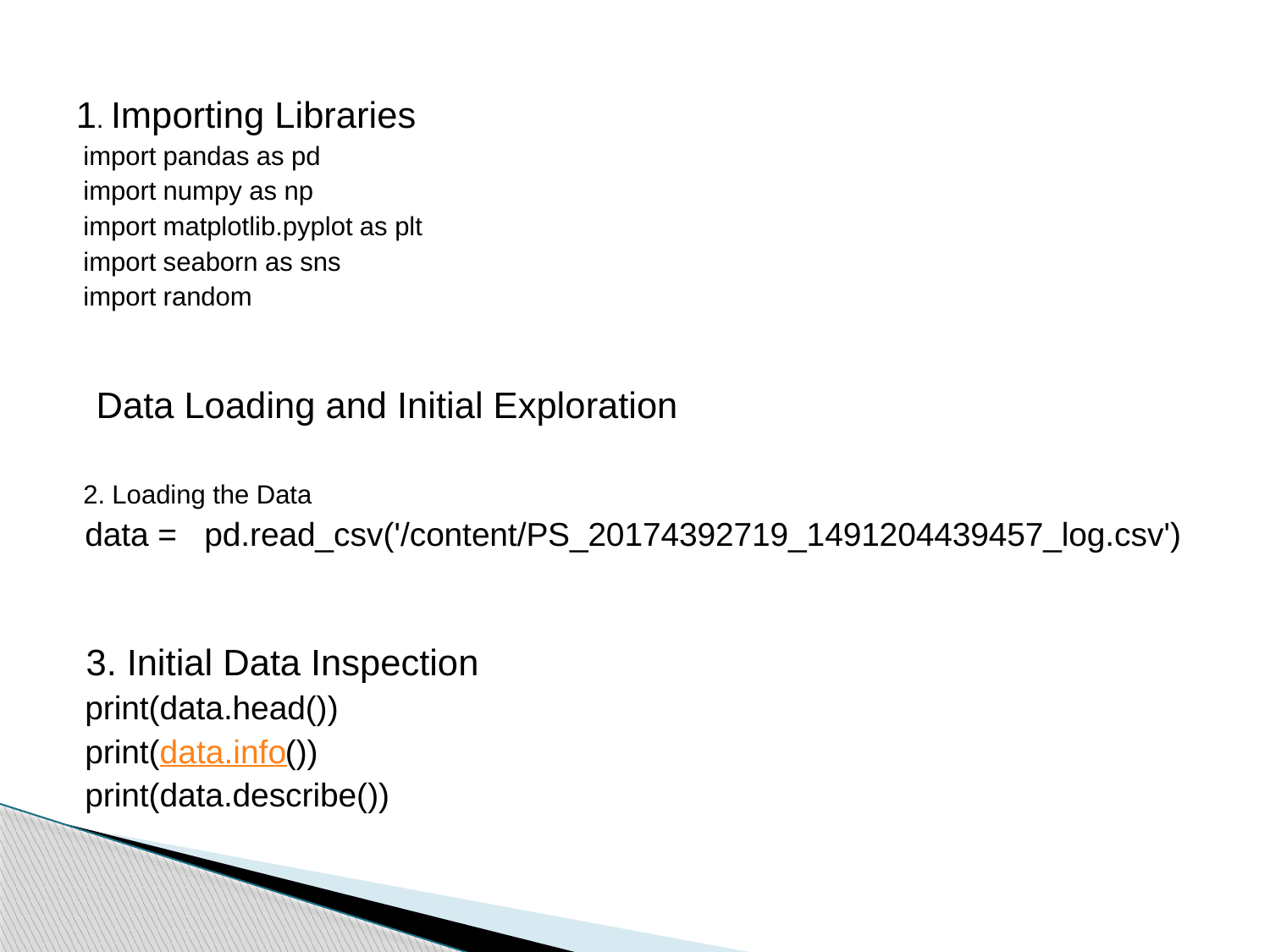

1. Importing Libraries
 import pandas as pd
 import numpy as np
 import matplotlib.pyplot as plt
 import seaborn as sns
 import random

  Data Loading and Initial Exploration

 2. Loading the Data
 data =   pd.read_csv('/content/PS_20174392719_1491204439457_log.csv')

 3. Initial Data Inspection
 print(data.head())
 print(data.info())
 print(data.describe())